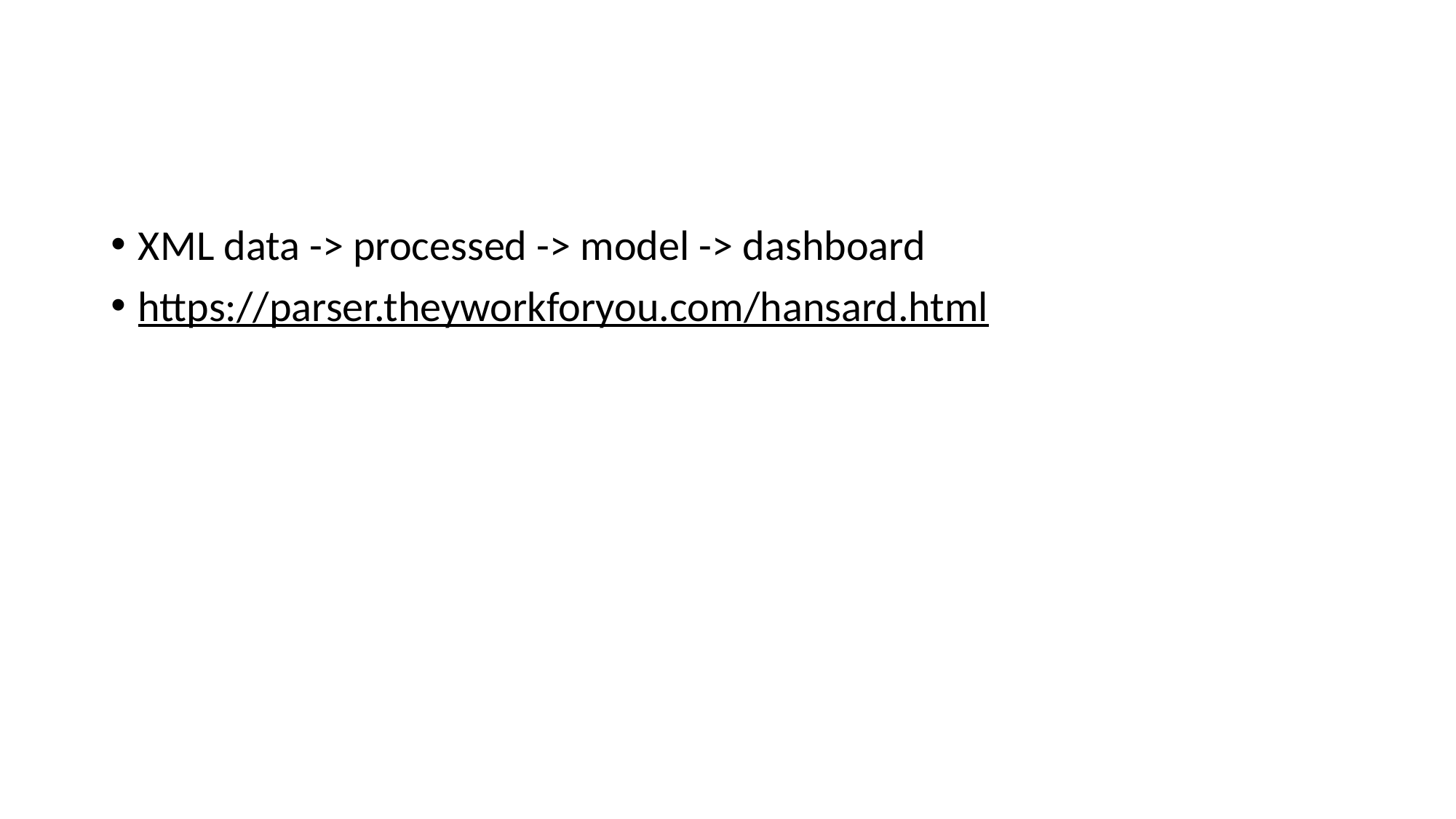

#
XML data -> processed -> model -> dashboard
https://parser.theyworkforyou.com/hansard.html